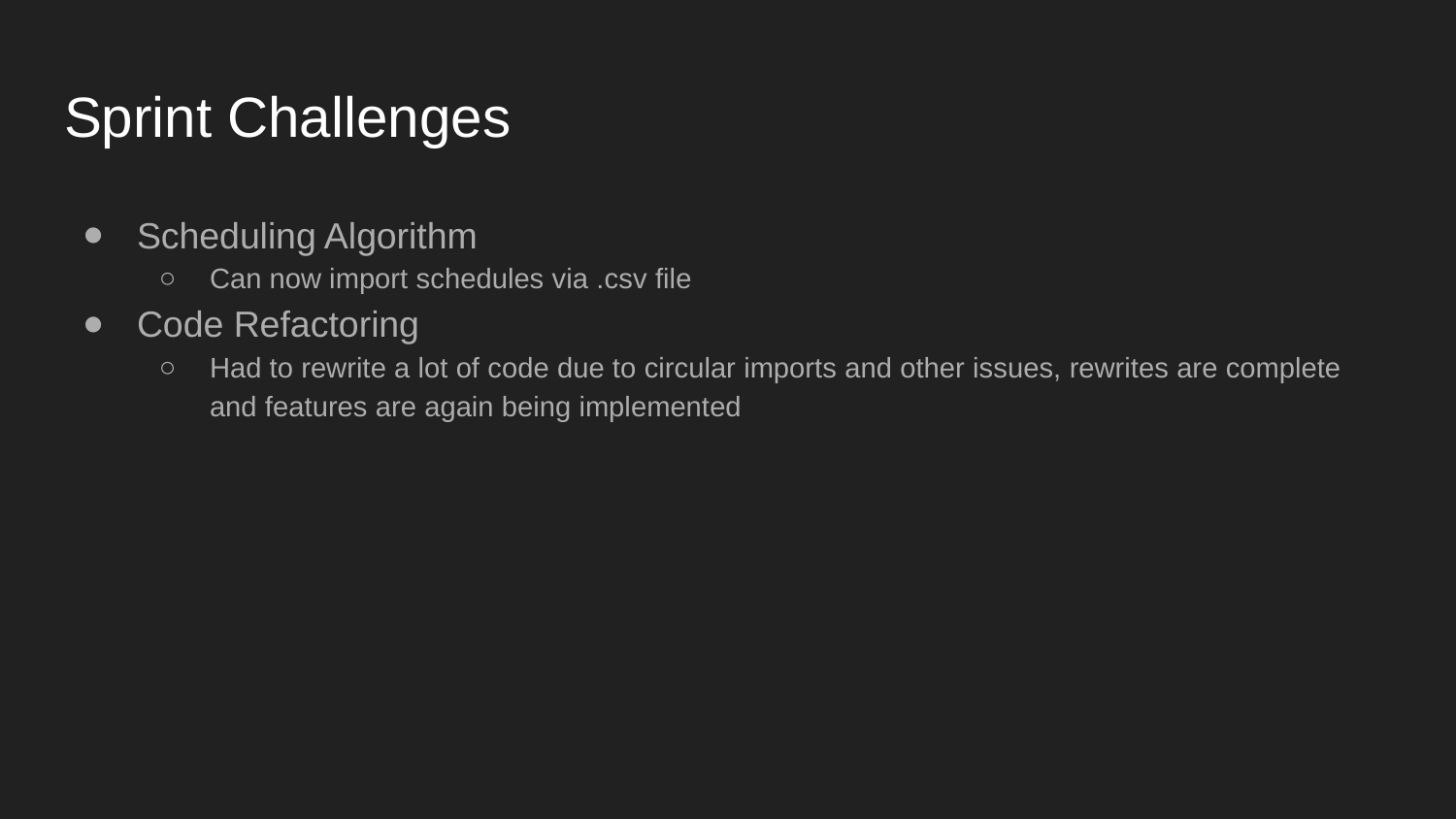

# Sprint Challenges
Scheduling Algorithm
Can now import schedules via .csv file
Code Refactoring
Had to rewrite a lot of code due to circular imports and other issues, rewrites are complete and features are again being implemented